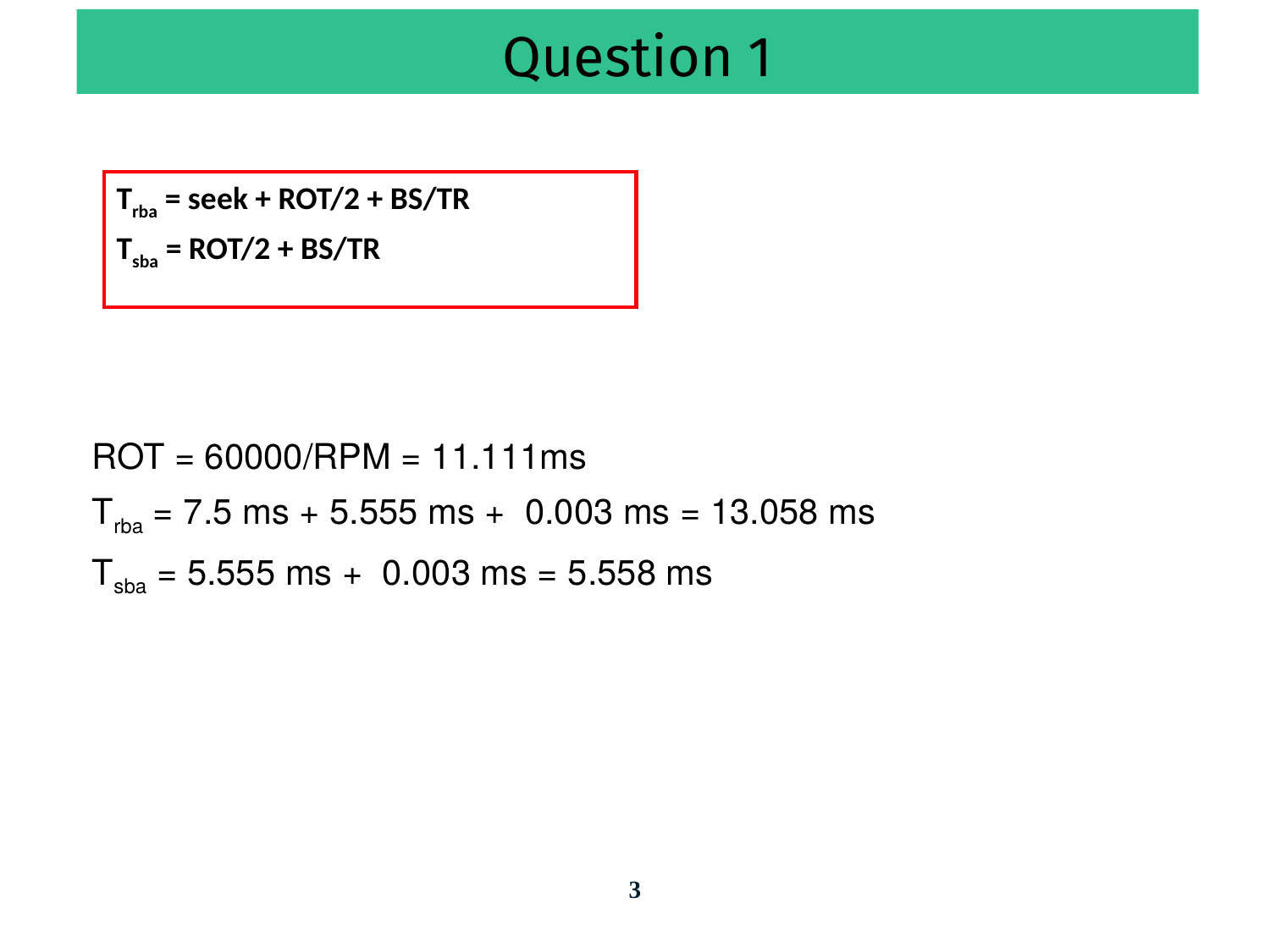

# Question 1

ROT = 60000/RPM = 11.111ms
Trba = 7.5 ms + 5.555 ms +  0.003 ms = 13.058 ms
Tsba = 5.555 ms +  0.003 ms = 5.558 ms

Trba = seek + ROT/2 + BS/TR
Tsba = ROT/2 + BS/TR
3